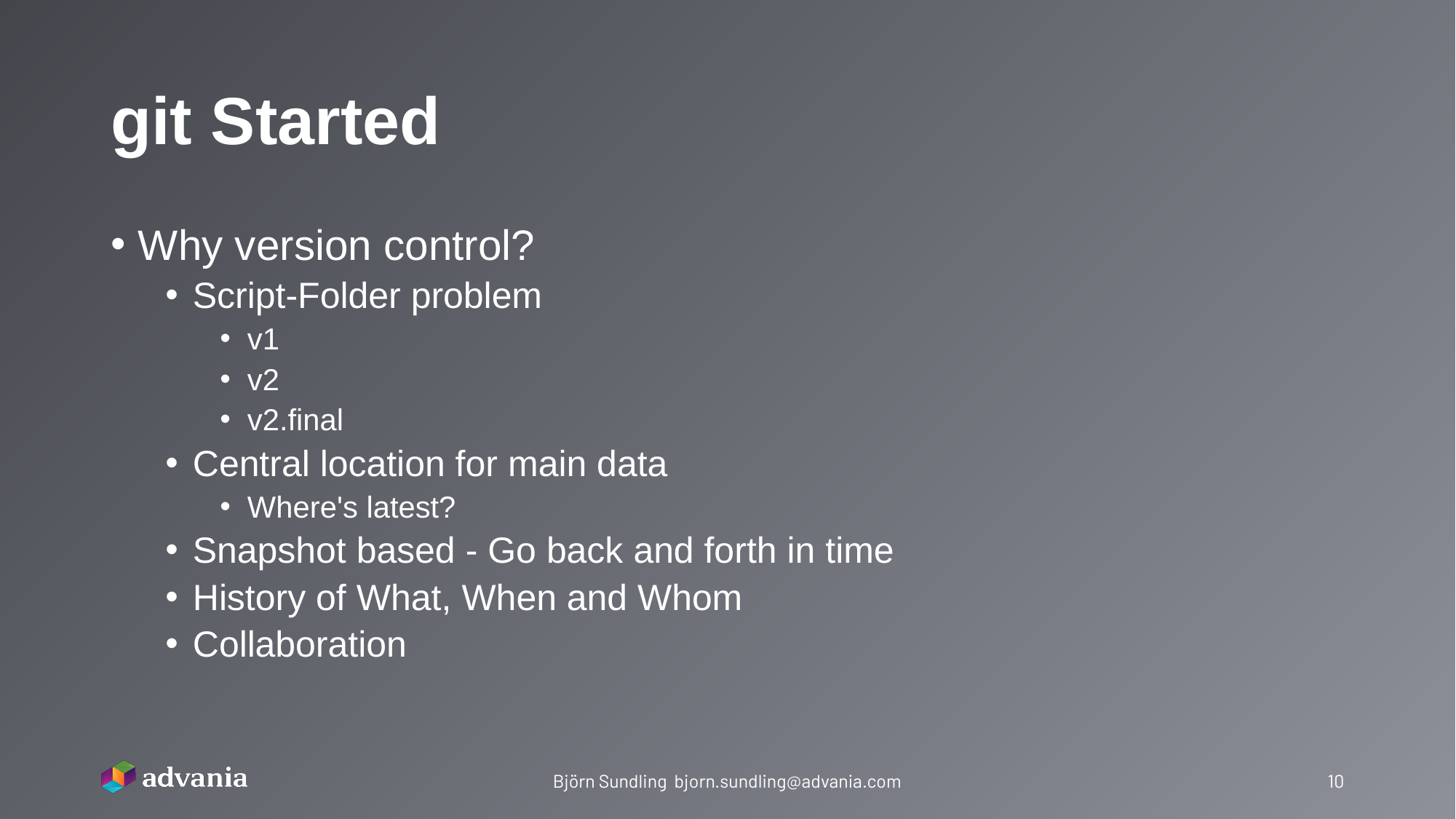

# git Started
Why version control?
Script-Folder problem
v1
v2
v2.final
Central location for main data
Where's latest?
Snapshot based - Go back and forth in time
History of What, When and Whom
Collaboration
Björn Sundling  bjorn.sundling@advania.com
10